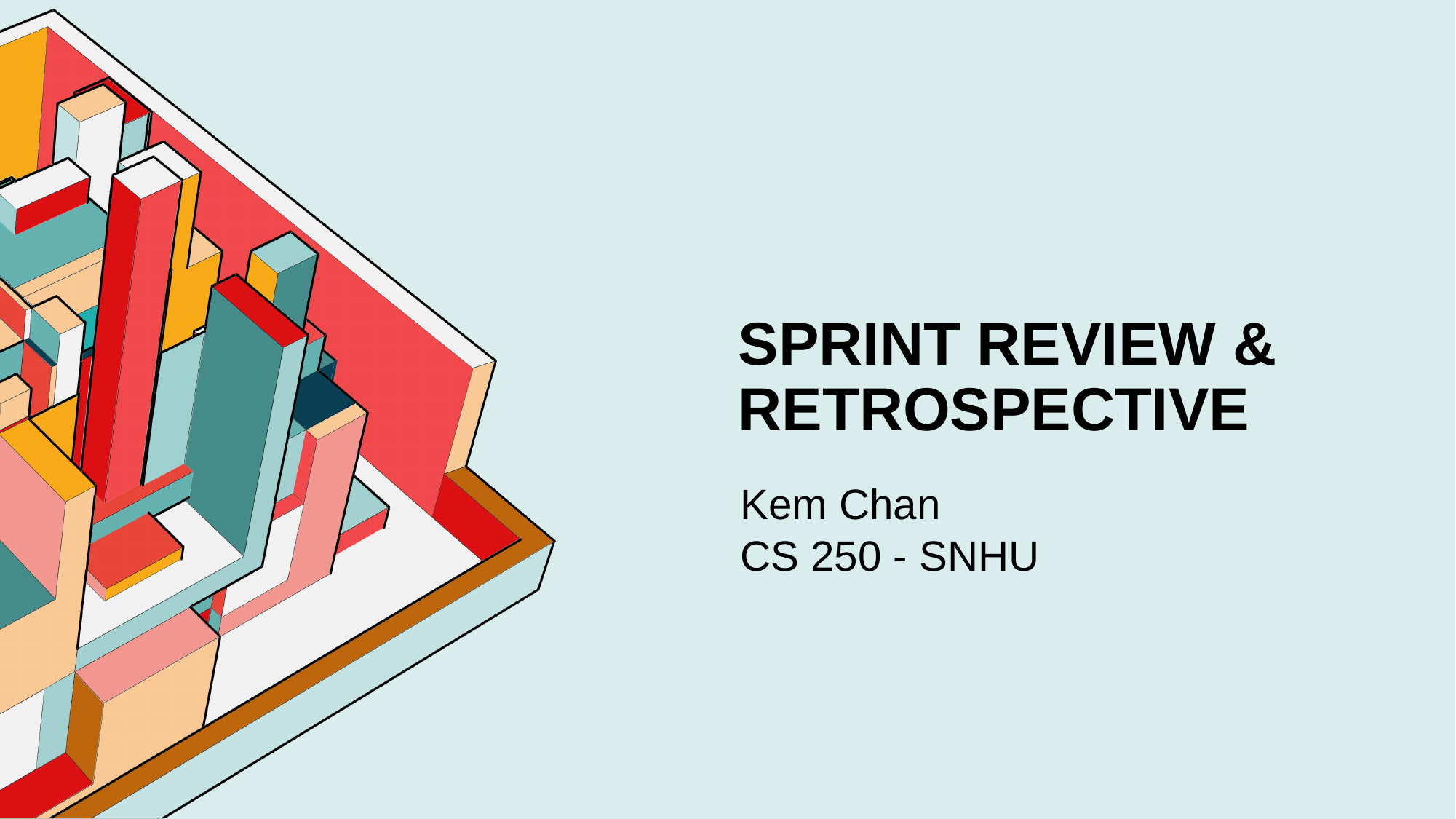

# Sprint review & retrospective
Kem Chan
CS 250 - SNHU